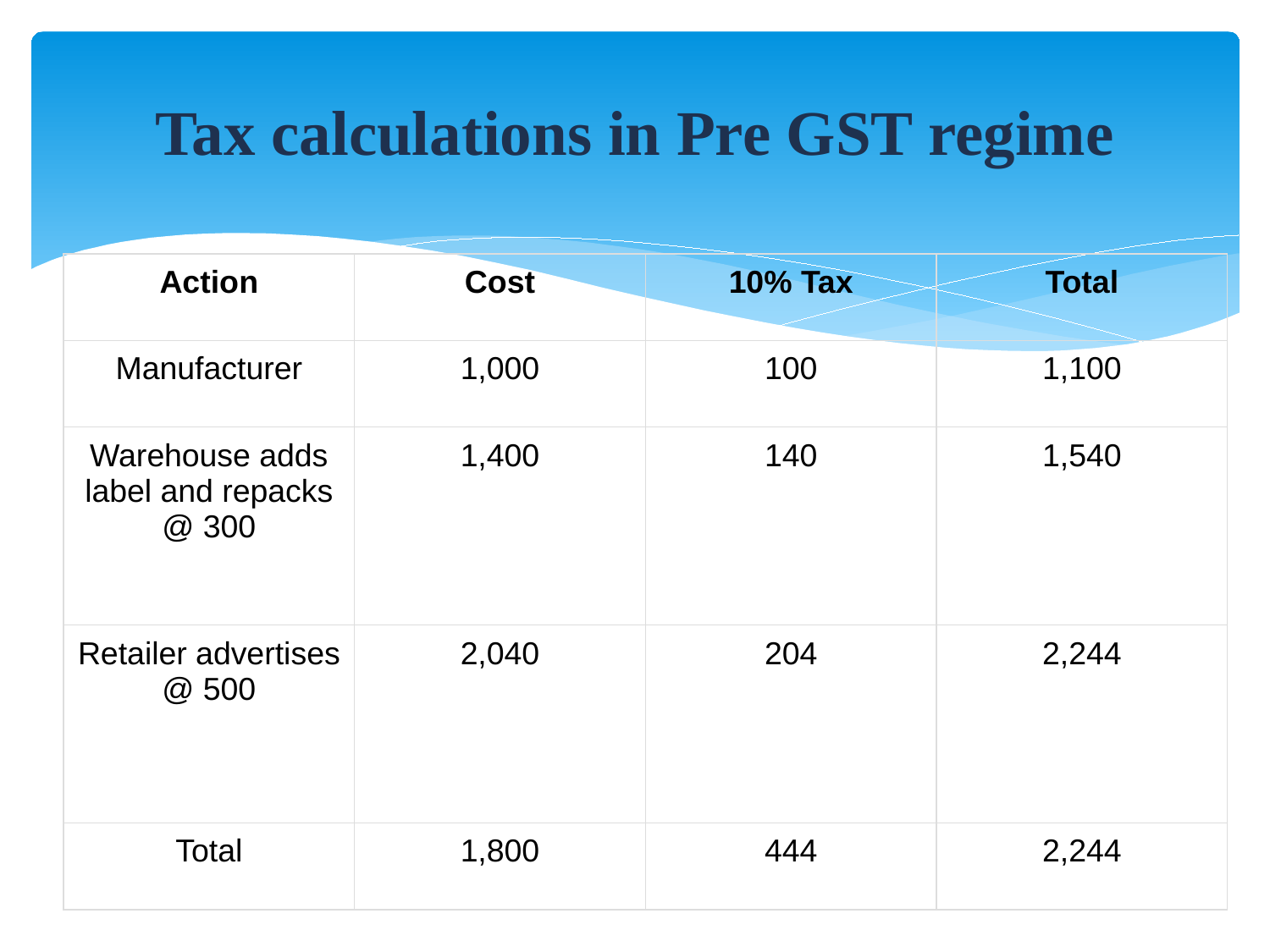

# Tax calculations in Pre GST regime
| Action | Cost | 10% Tax | Total |
| --- | --- | --- | --- |
| Manufacturer | 1,000 | 100 | 1,100 |
| Warehouse adds label and repacks @ 300 | 1,400 | 140 | 1,540 |
| Retailer advertises @ 500 | 2,040 | 204 | 2,244 |
| Total | 1,800 | 444 | 2,244 |